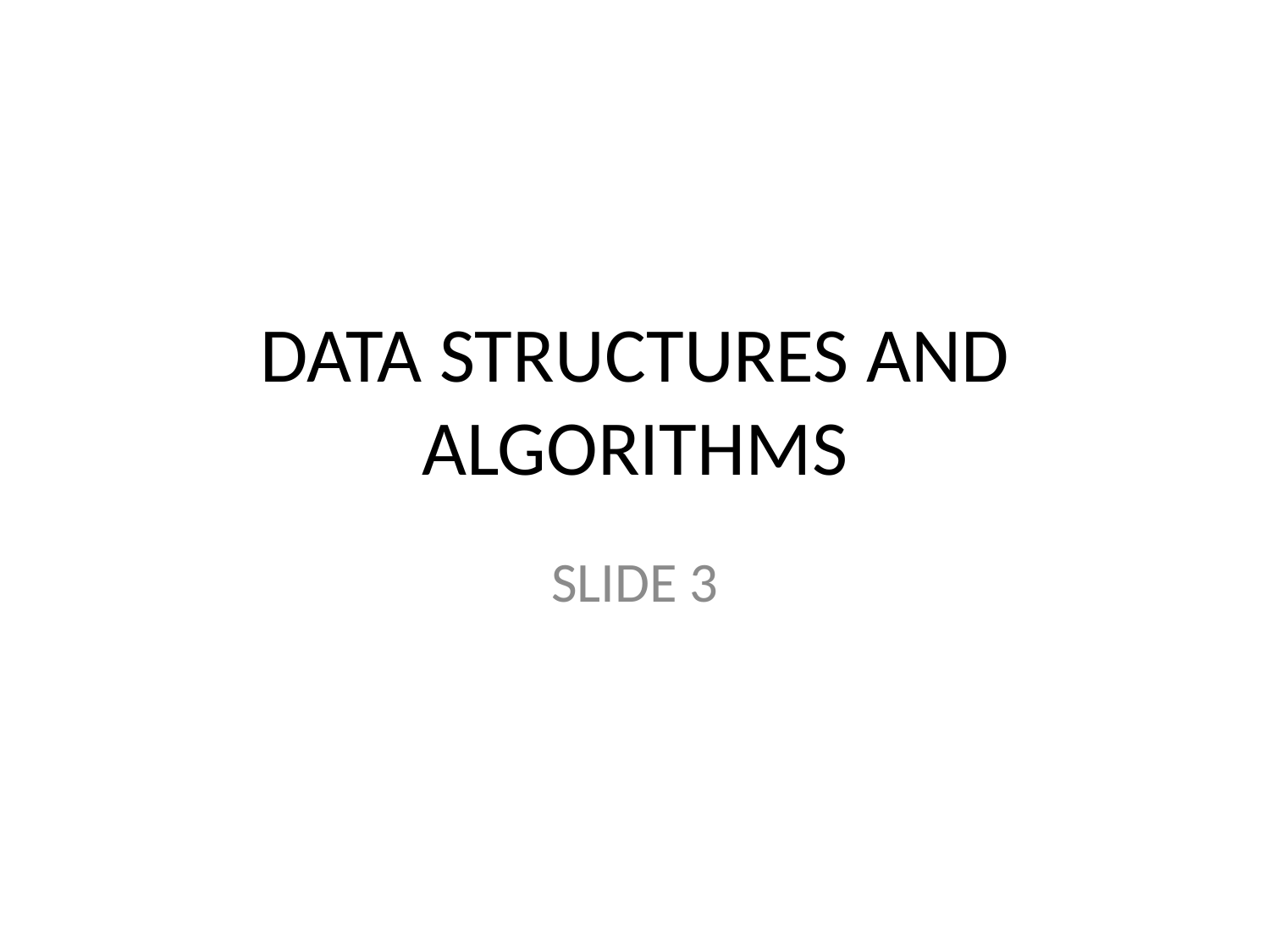

# DATA STRUCTURES AND ALGORITHMS
SLIDE 3